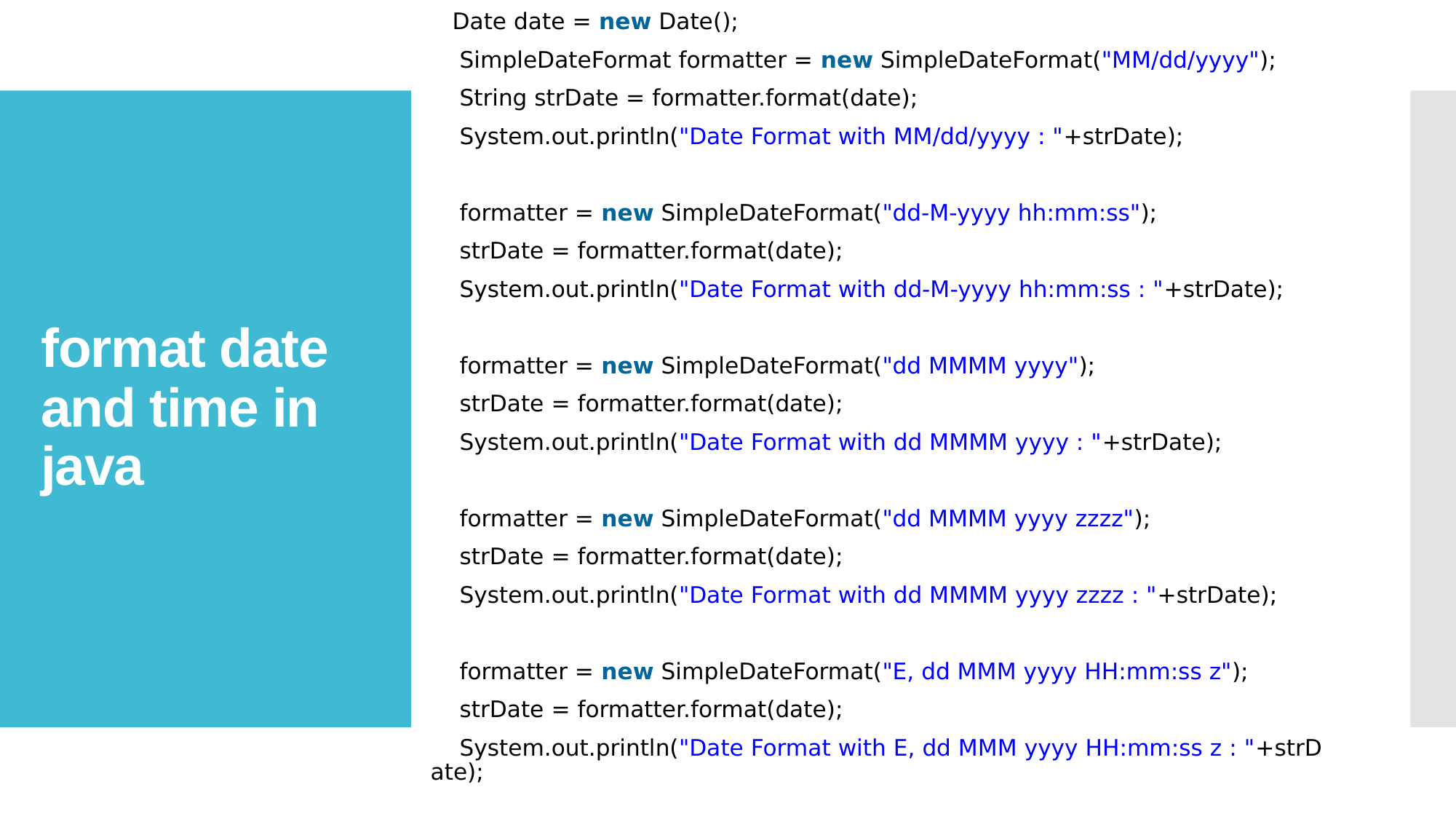

Date date = new Date();
    SimpleDateFormat formatter = new SimpleDateFormat("MM/dd/yyyy");
    String strDate = formatter.format(date);
    System.out.println("Date Format with MM/dd/yyyy : "+strDate);

    formatter = new SimpleDateFormat("dd-M-yyyy hh:mm:ss");
    strDate = formatter.format(date);
    System.out.println("Date Format with dd-M-yyyy hh:mm:ss : "+strDate);

    formatter = new SimpleDateFormat("dd MMMM yyyy");
    strDate = formatter.format(date);
    System.out.println("Date Format with dd MMMM yyyy : "+strDate);

    formatter = new SimpleDateFormat("dd MMMM yyyy zzzz");
    strDate = formatter.format(date);
    System.out.println("Date Format with dd MMMM yyyy zzzz : "+strDate);

    formatter = new SimpleDateFormat("E, dd MMM yyyy HH:mm:ss z");
    strDate = formatter.format(date);
    System.out.println("Date Format with E, dd MMM yyyy HH:mm:ss z : "+strDate);
# format date and time in java